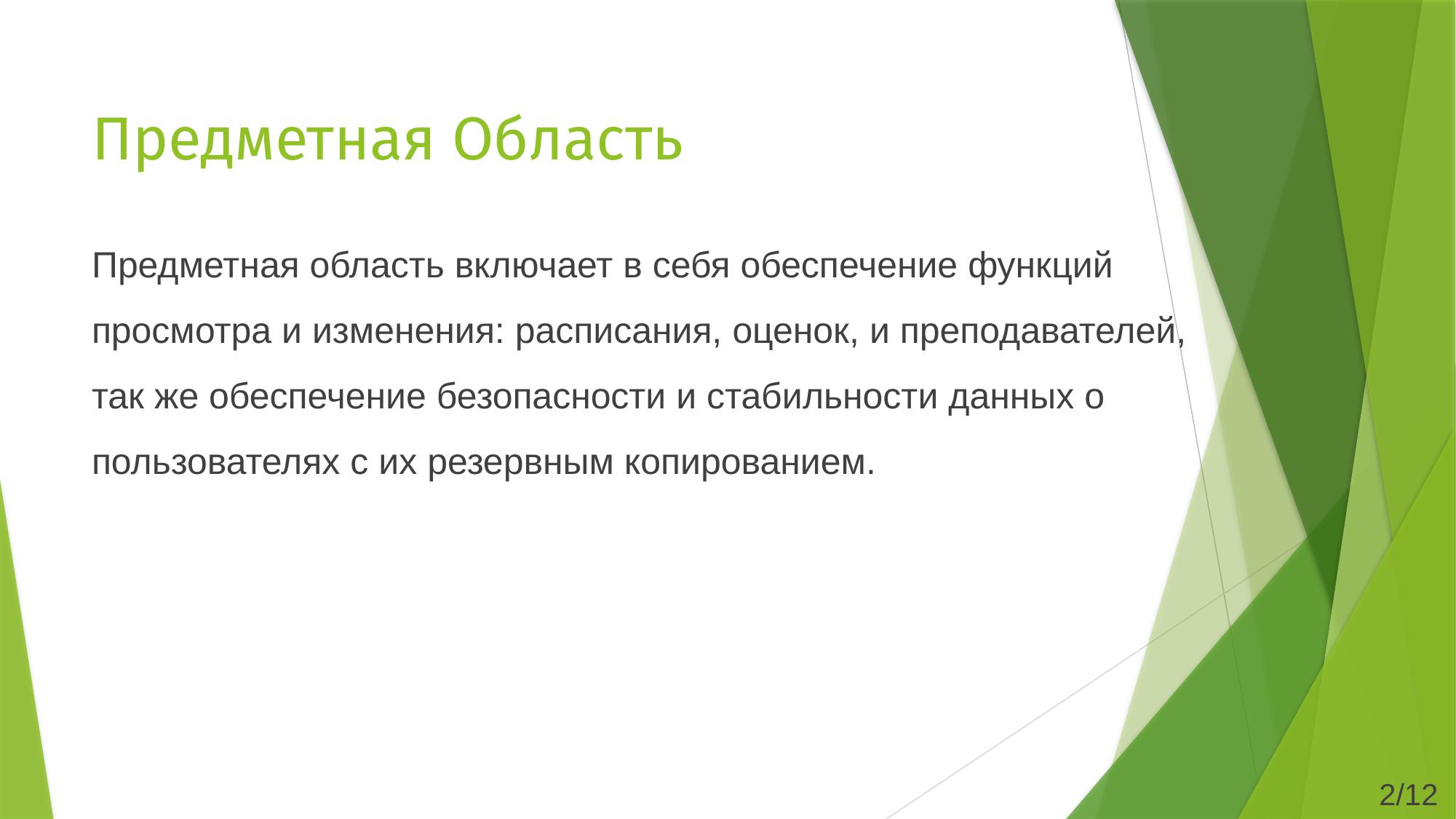

# Предметная Область
Предметная область включает в себя обеспечение функций просмотра и изменения: расписания, оценок, и преподавателей, так же обеспечение безопасности и стабильности данных о пользователях с их резервным копированием.
2/12